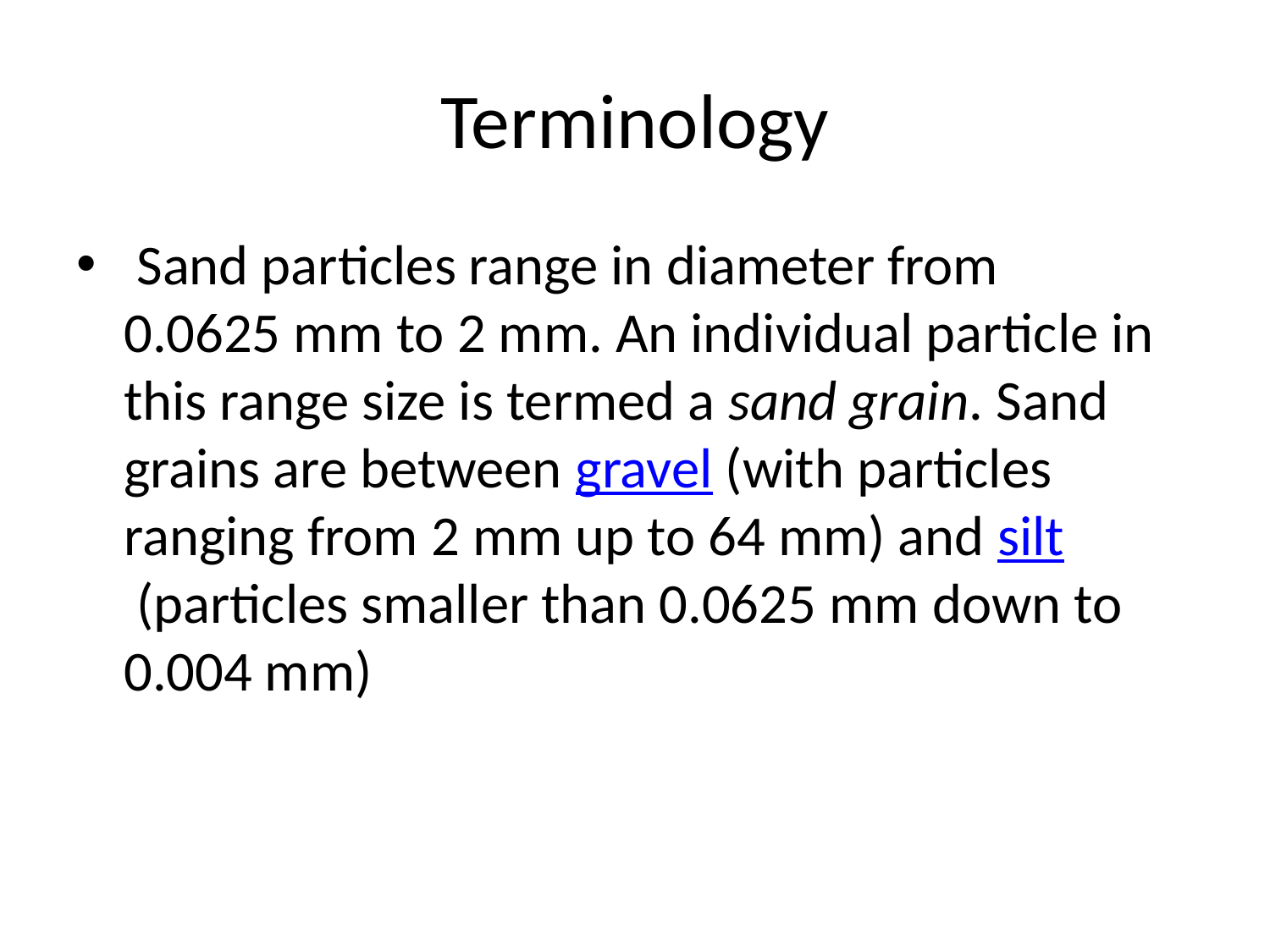

# Terminology
 Sand particles range in diameter from 0.0625 mm to 2 mm. An individual particle in this range size is termed a sand grain. Sand grains are between gravel (with particles ranging from 2 mm up to 64 mm) and silt (particles smaller than 0.0625 mm down to 0.004 mm)